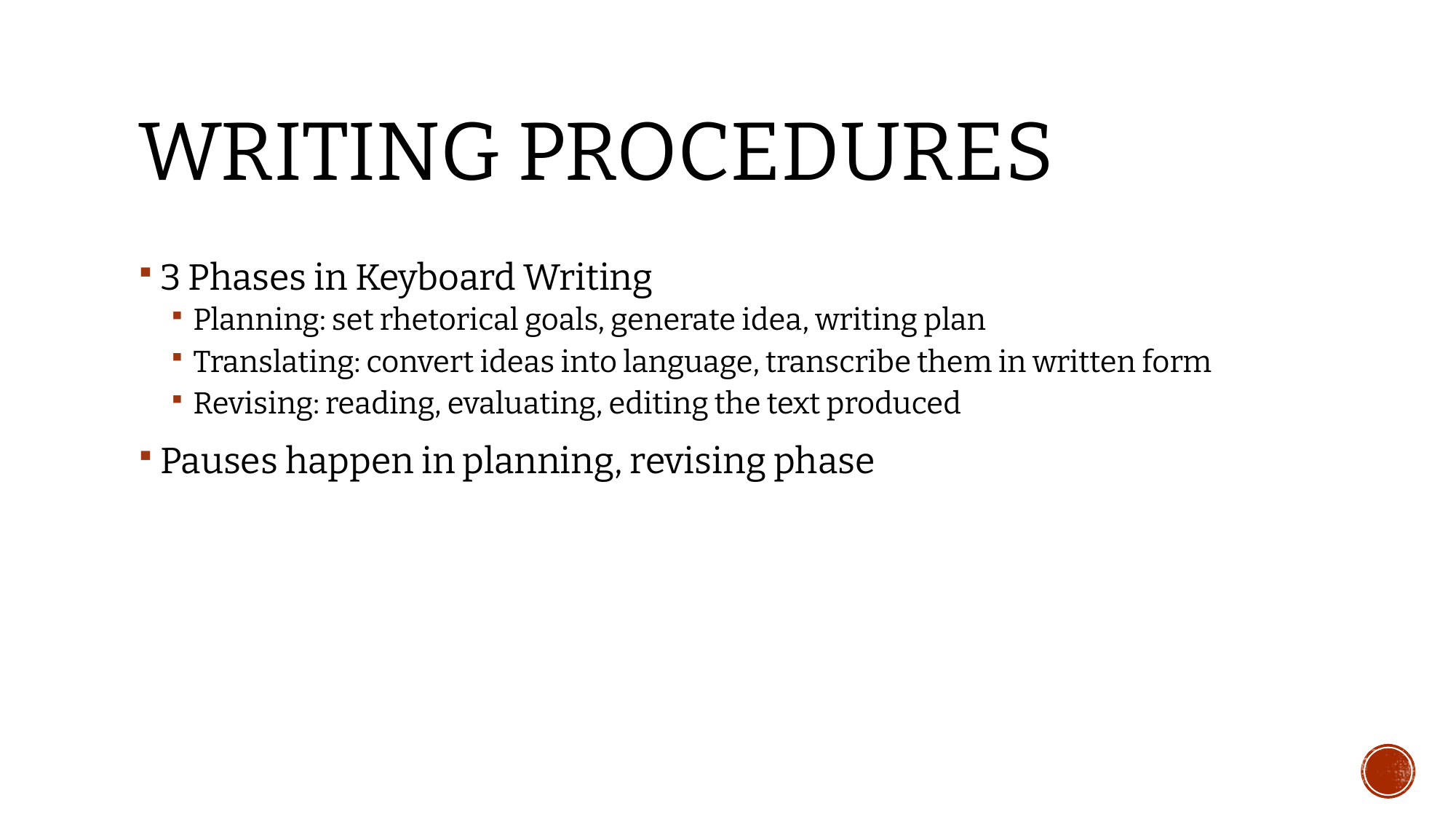

# Writing procedures
3 Phases in Keyboard Writing
Planning: set rhetorical goals, generate idea, writing plan
Translating: convert ideas into language, transcribe them in written form
Revising: reading, evaluating, editing the text produced
Pauses happen in planning, revising phase